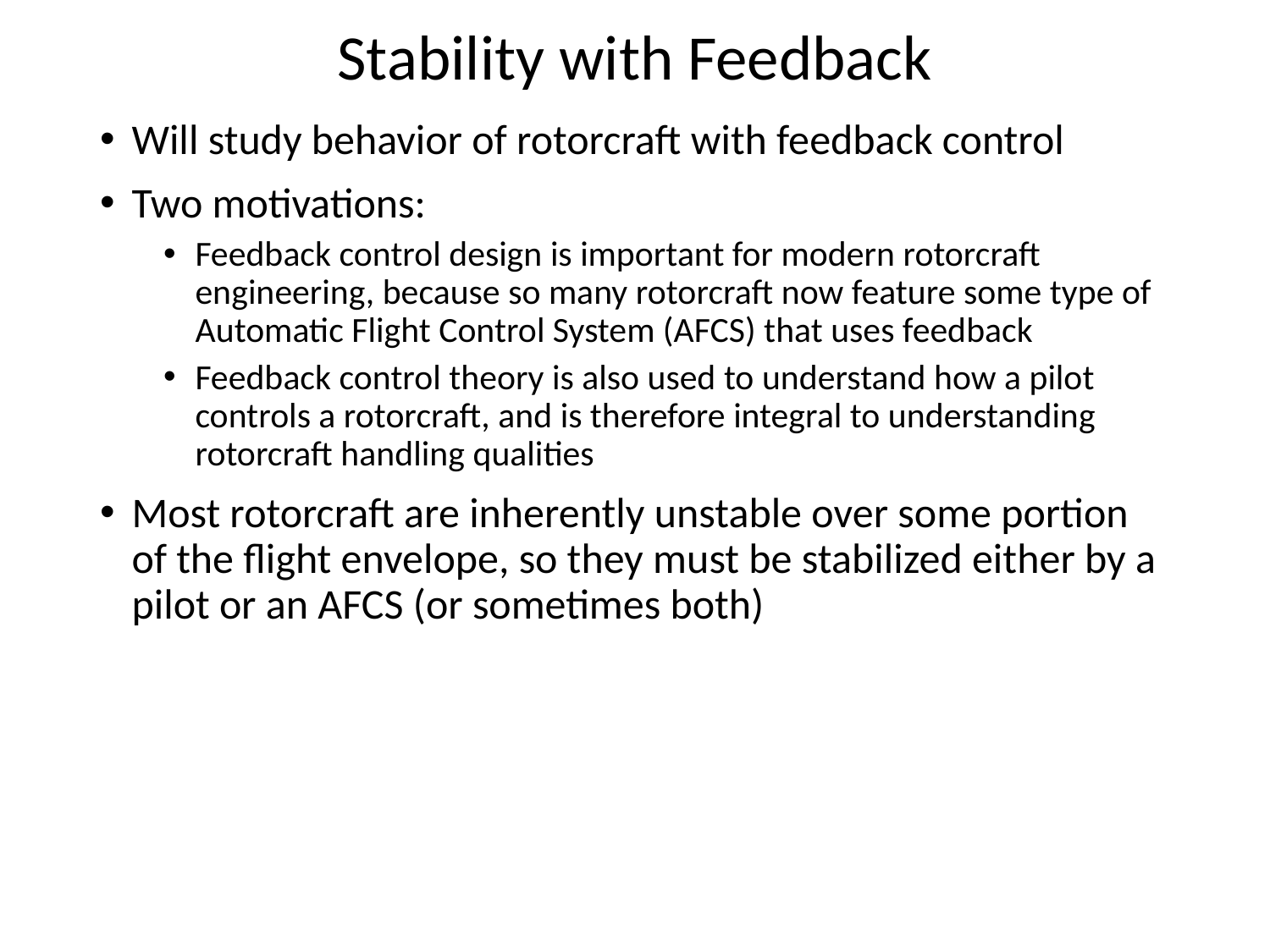

# Stability with Feedback
Will study behavior of rotorcraft with feedback control
Two motivations:
Feedback control design is important for modern rotorcraft engineering, because so many rotorcraft now feature some type of Automatic Flight Control System (AFCS) that uses feedback
Feedback control theory is also used to understand how a pilot controls a rotorcraft, and is therefore integral to understanding rotorcraft handling qualities
Most rotorcraft are inherently unstable over some portion of the flight envelope, so they must be stabilized either by a pilot or an AFCS (or sometimes both)